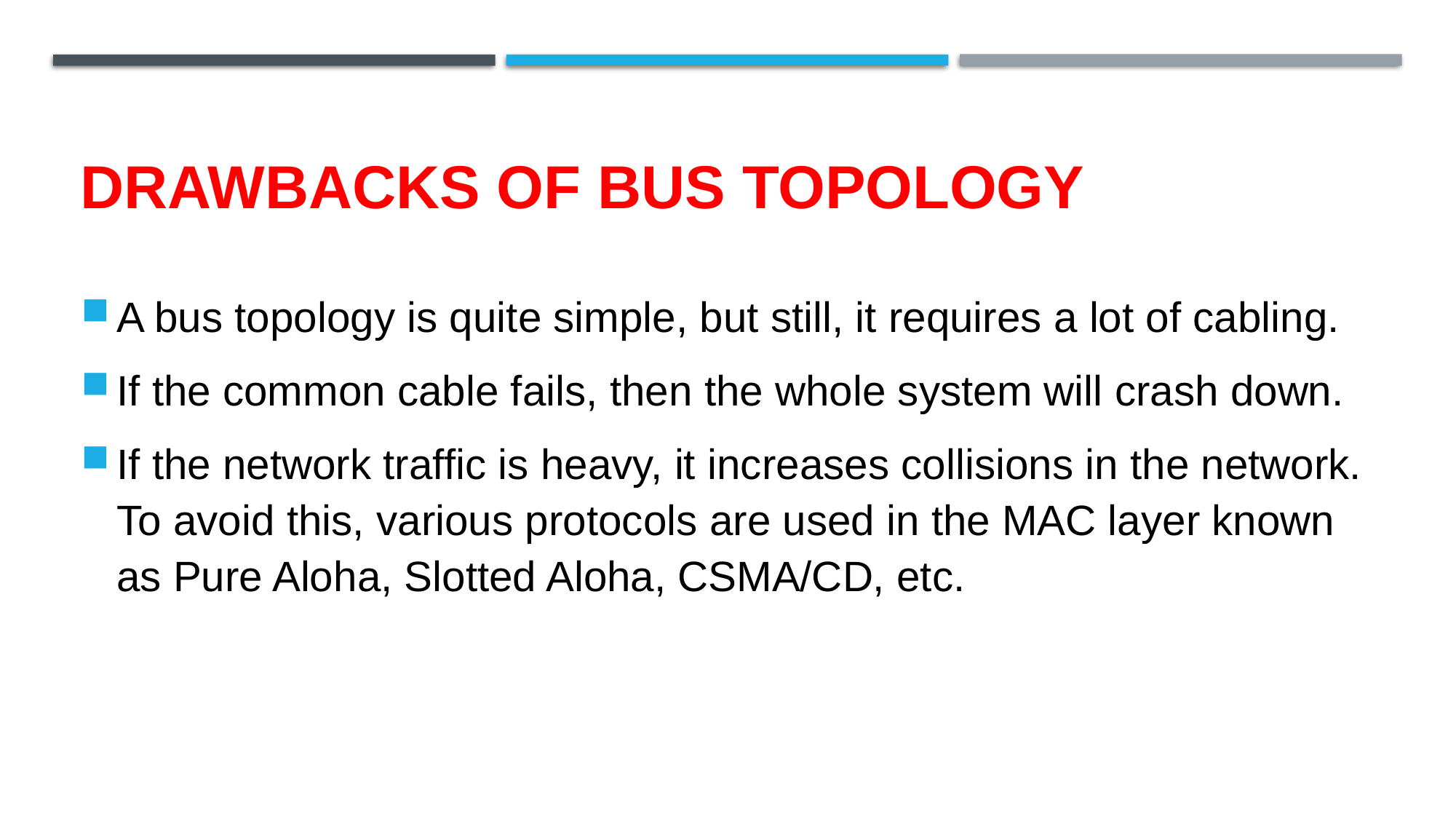

# DRAWBACKS OF BUS TOPOLOGY
A bus topology is quite simple, but still, it requires a lot of cabling.
If the common cable fails, then the whole system will crash down.
If the network traffic is heavy, it increases collisions in the network. To avoid this, various protocols are used in the MAC layer known as Pure Aloha, Slotted Aloha, CSMA/CD, etc.